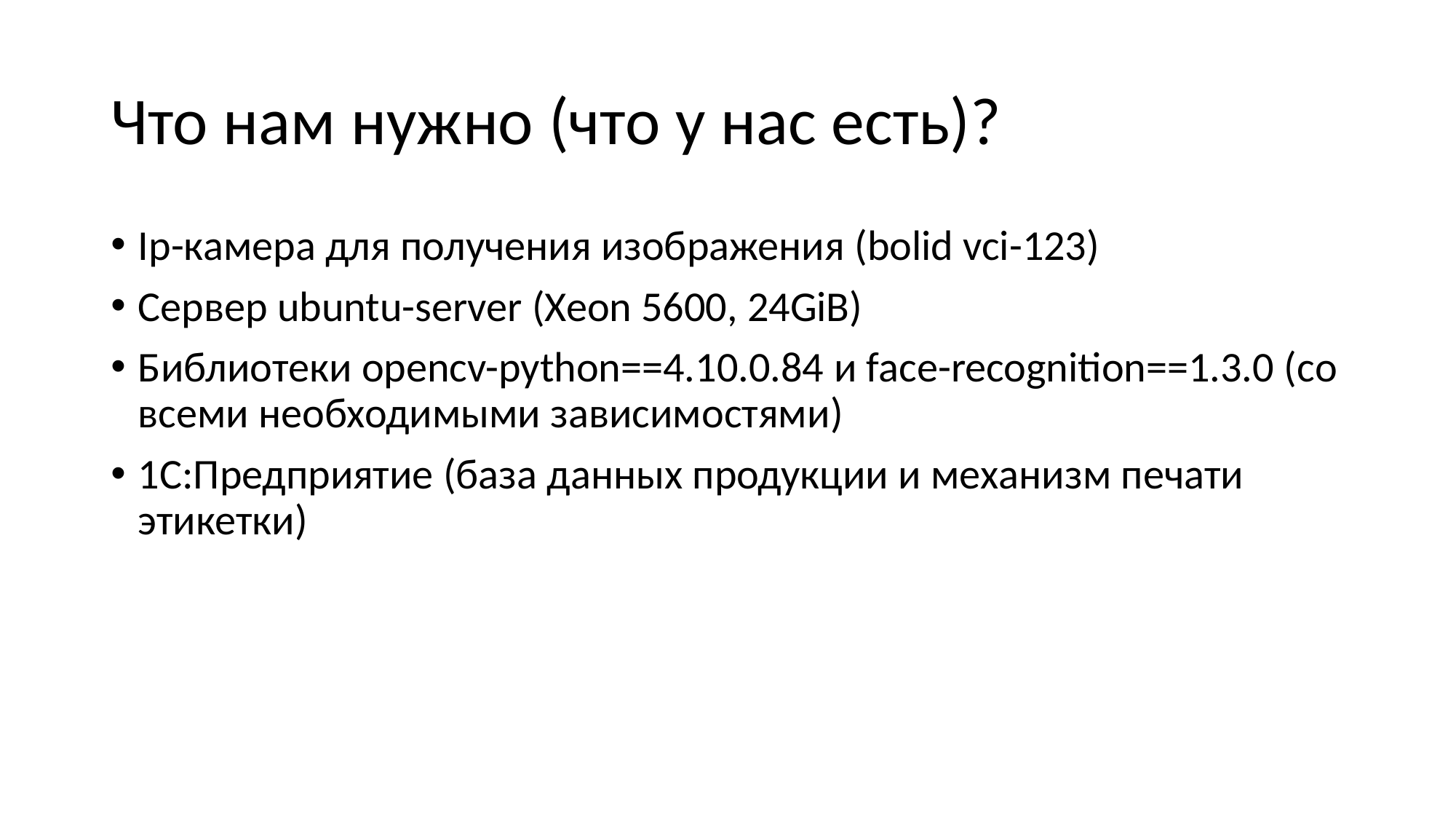

# Что нам нужно (что у нас есть)?
Ip-камера для получения изображения (bolid vci-123)
Сервер ubuntu-server (Xeon 5600, 24GiB)
Библиотеки opencv-python==4.10.0.84 и face-recognition==1.3.0 (cо всеми необходимыми зависимостями)
1С:Предприятие (база данных продукции и механизм печати этикетки)